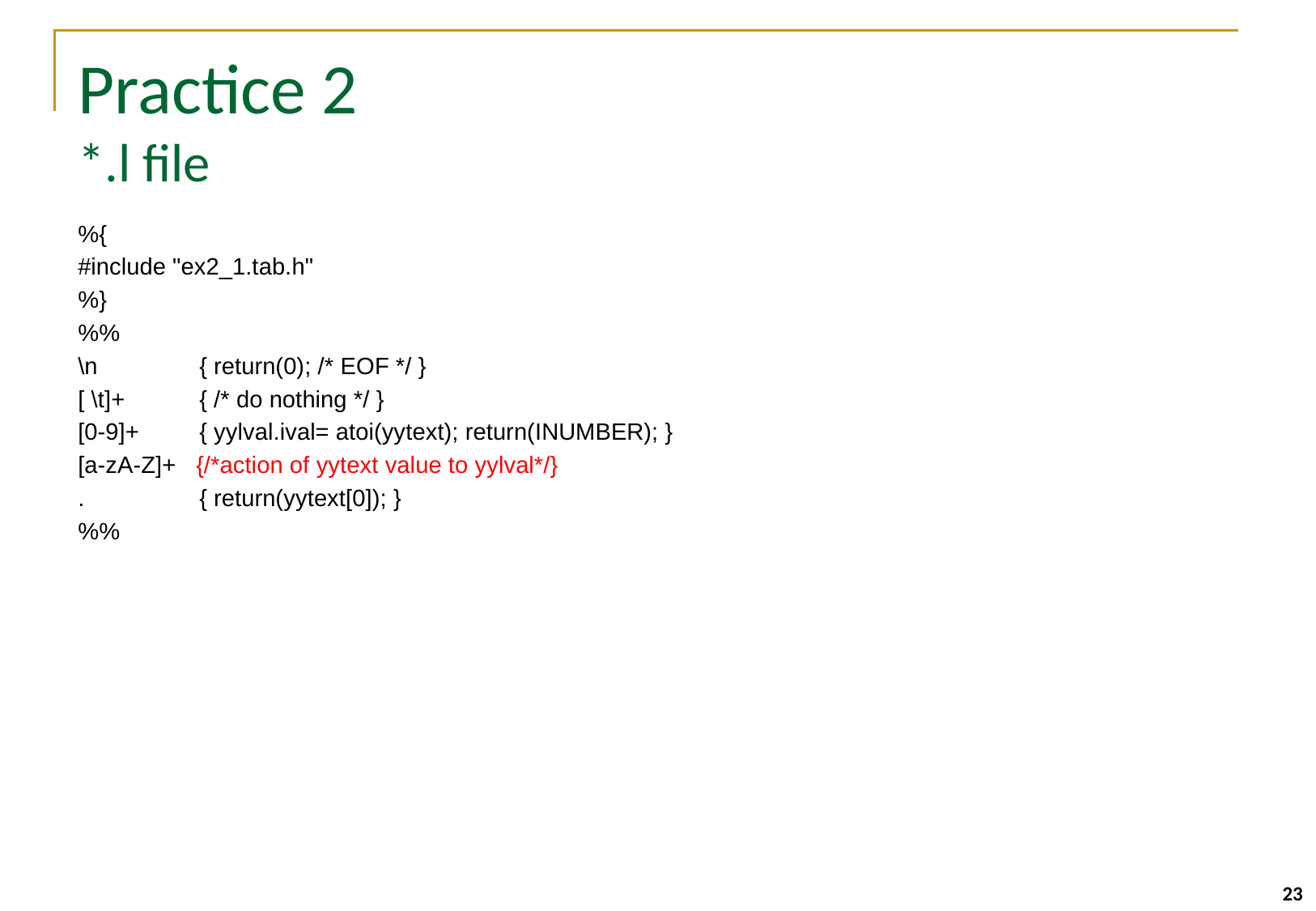

# Practice 2 *.l file
%{
#include "ex2_1.tab.h"
%}
%%
\n	{ return(0); /* EOF */ }
[ \t]+	{ /* do nothing */ }
[0-9]+	{ yylval.ival= atoi(yytext); return(INUMBER); }
[a-zA-Z]+   {/*action of yytext value to yylval*/}
.	{ return(yytext[0]); }
%%
23